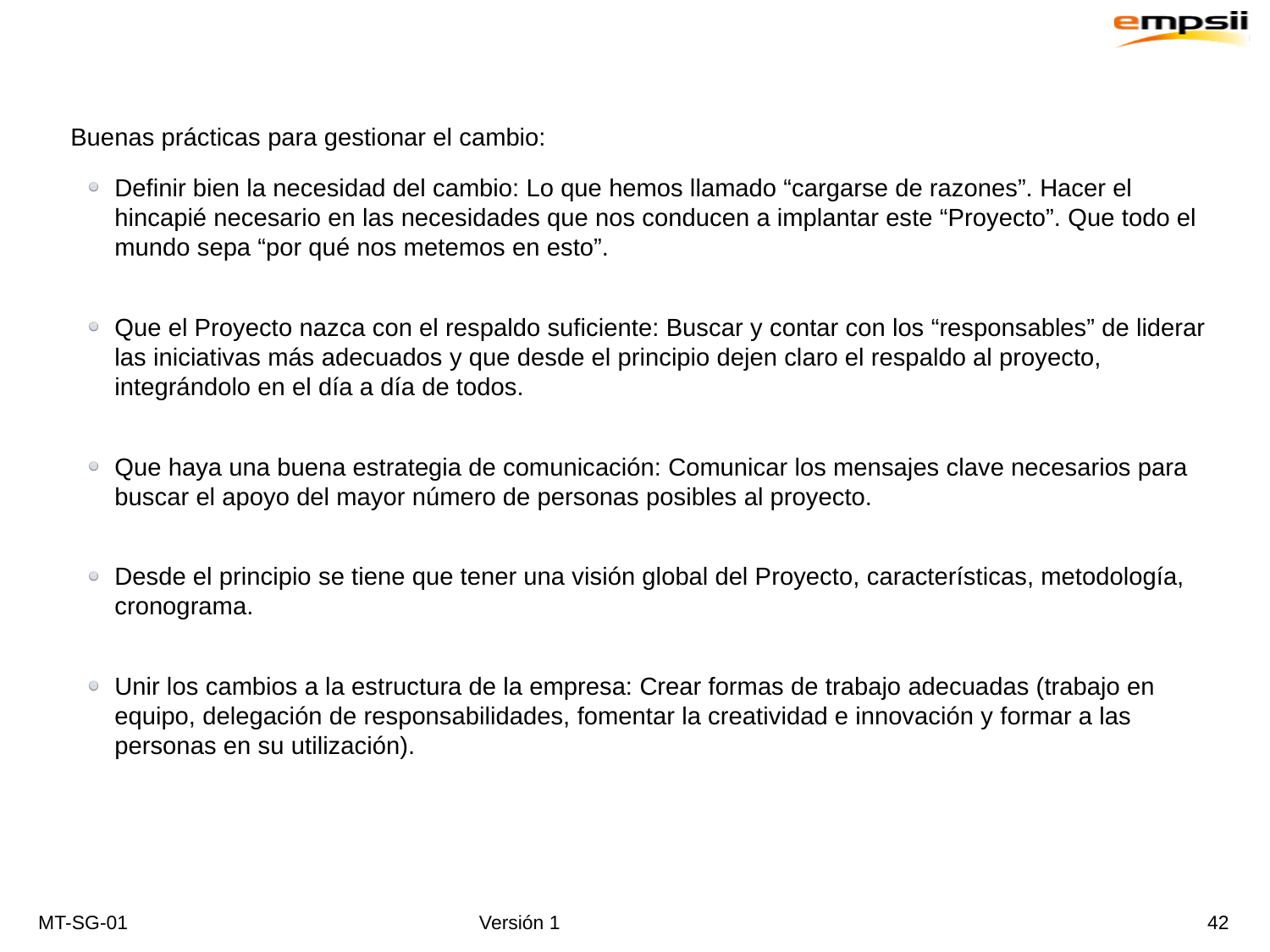

Buenas prácticas para gestionar el cambio:
Definir bien la necesidad del cambio: Lo que hemos llamado “cargarse de razones”. Hacer el hincapié necesario en las necesidades que nos conducen a implantar este “Proyecto”. Que todo el mundo sepa “por qué nos metemos en esto”.
Que el Proyecto nazca con el respaldo suficiente: Buscar y contar con los “responsables” de liderar las iniciativas más adecuados y que desde el principio dejen claro el respaldo al proyecto, integrándolo en el día a día de todos.
Que haya una buena estrategia de comunicación: Comunicar los mensajes clave necesarios para buscar el apoyo del mayor número de personas posibles al proyecto.
Desde el principio se tiene que tener una visión global del Proyecto, características, metodología, cronograma.
Unir los cambios a la estructura de la empresa: Crear formas de trabajo adecuadas (trabajo en equipo, delegación de responsabilidades, fomentar la creatividad e innovación y formar a las personas en su utilización).
42